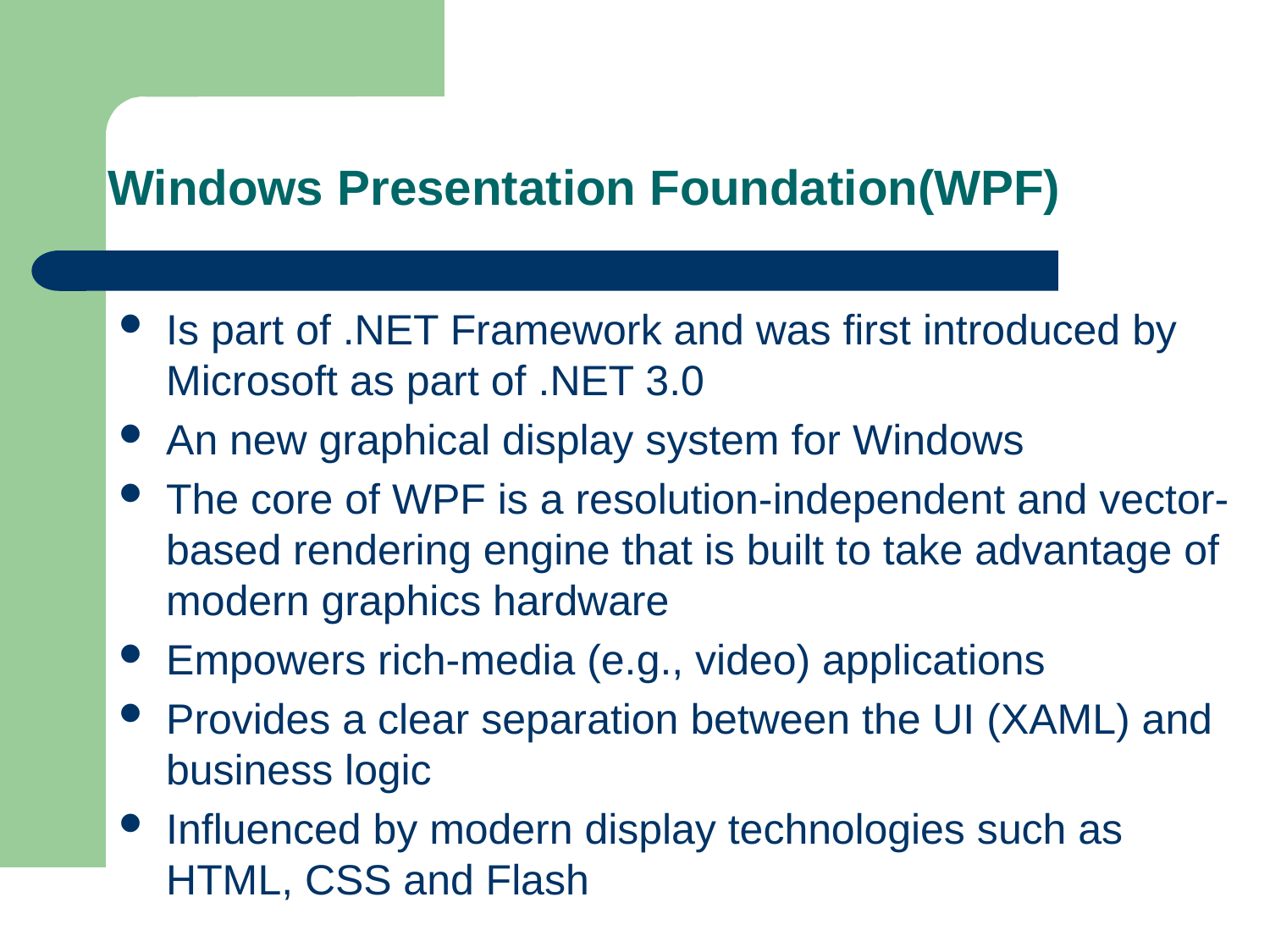

# Windows Presentation Foundation(WPF)
Is part of .NET Framework and was first introduced by Microsoft as part of .NET 3.0
An new graphical display system for Windows
The core of WPF is a resolution-independent and vector-based rendering engine that is built to take advantage of modern graphics hardware
Empowers rich-media (e.g., video) applications
Provides a clear separation between the UI (XAML) and business logic
Influenced by modern display technologies such as HTML, CSS and Flash